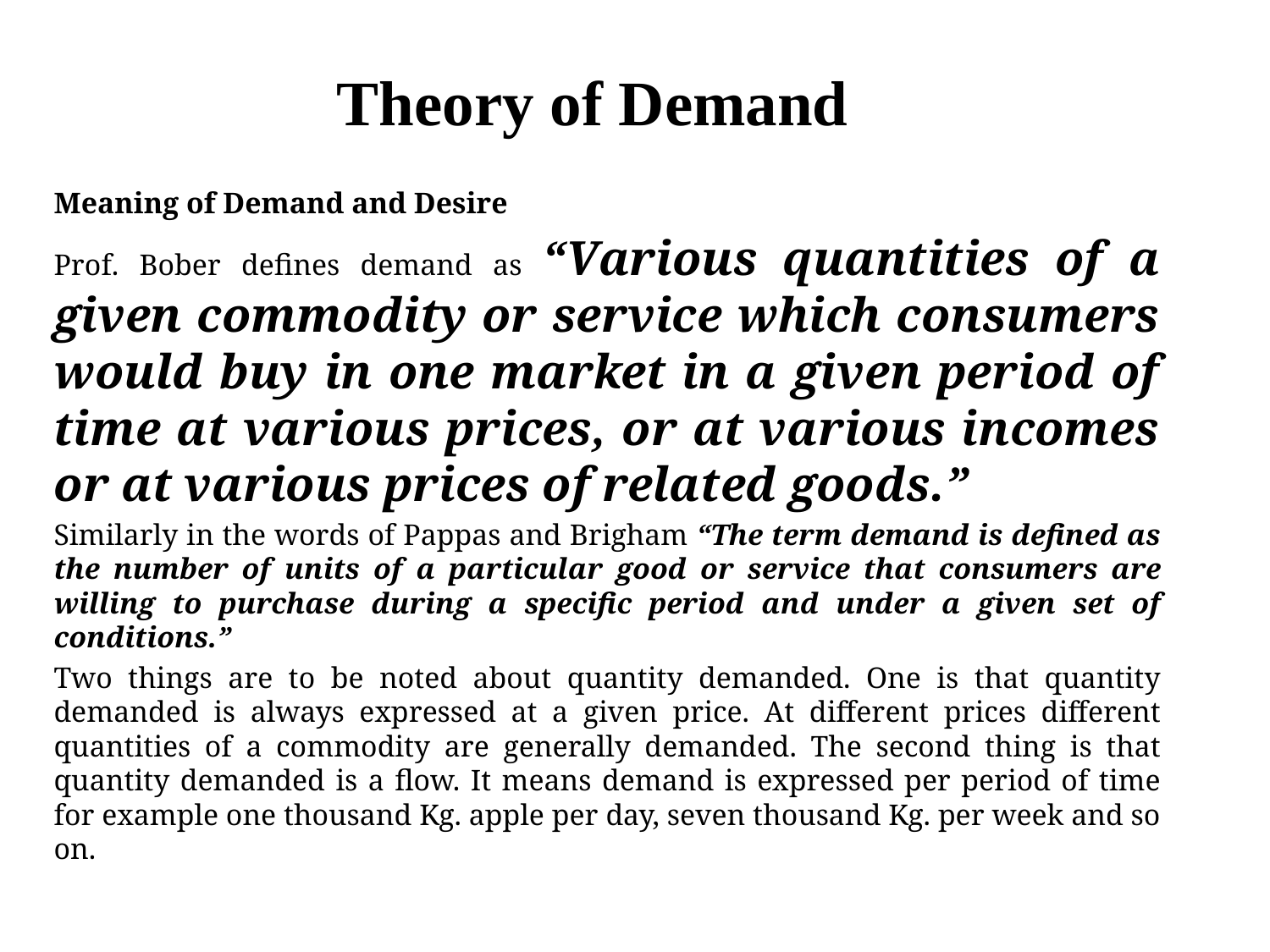

# Theory of Demand
Meaning of Demand and Desire
Prof. Bober defines demand as “various quantities of a given commodity or service which consumers would buy in one market in a given period of time at various prices, or at various incomes or at various prices of related goods.”
Similarly in the words of Pappas and Brigham “The term demand is defined as the number of units of a particular good or service that consumers are willing to purchase during a specific period and under a given set of conditions.”
Two things are to be noted about quantity demanded. One is that quantity demanded is always expressed at a given price. At different prices different quantities of a commodity are generally demanded. The second thing is that quantity demanded is a flow. It means demand is expressed per period of time for example one thousand Kg. apple per day, seven thousand Kg. per week and so on.